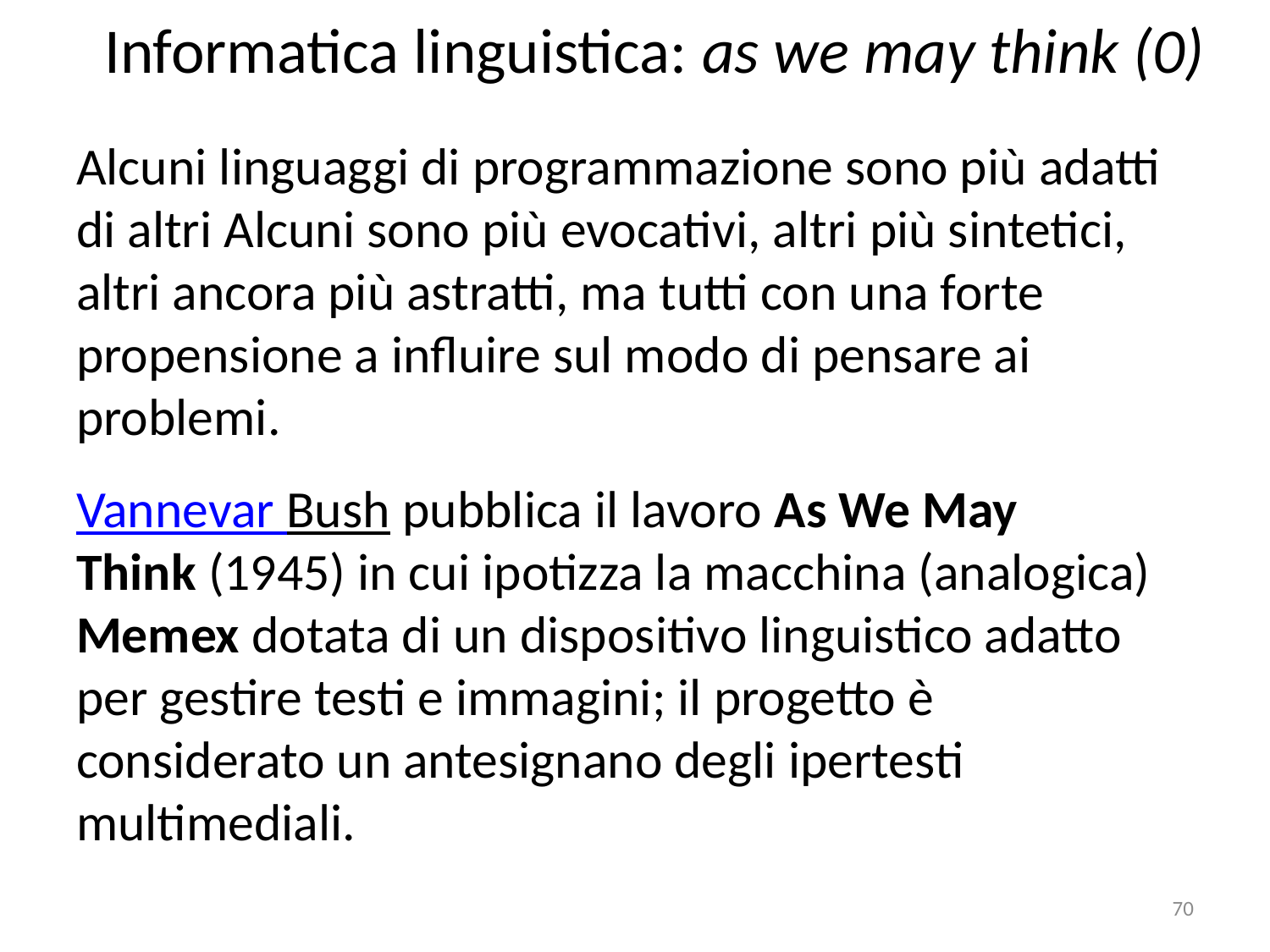

# Informatica linguistica: as we may think (0)
Alcuni linguaggi di programmazione sono più adatti di altri Alcuni sono più evocativi, altri più sintetici, altri ancora più astratti, ma tutti con una forte propensione a influire sul modo di pensare ai problemi.

Vannevar Bush pubblica il lavoro As We May Think (1945) in cui ipotizza la macchina (analogica) Memex dotata di un dispositivo linguistico adatto per gestire testi e immagini; il progetto è considerato un antesignano degli ipertesti multimediali.

70